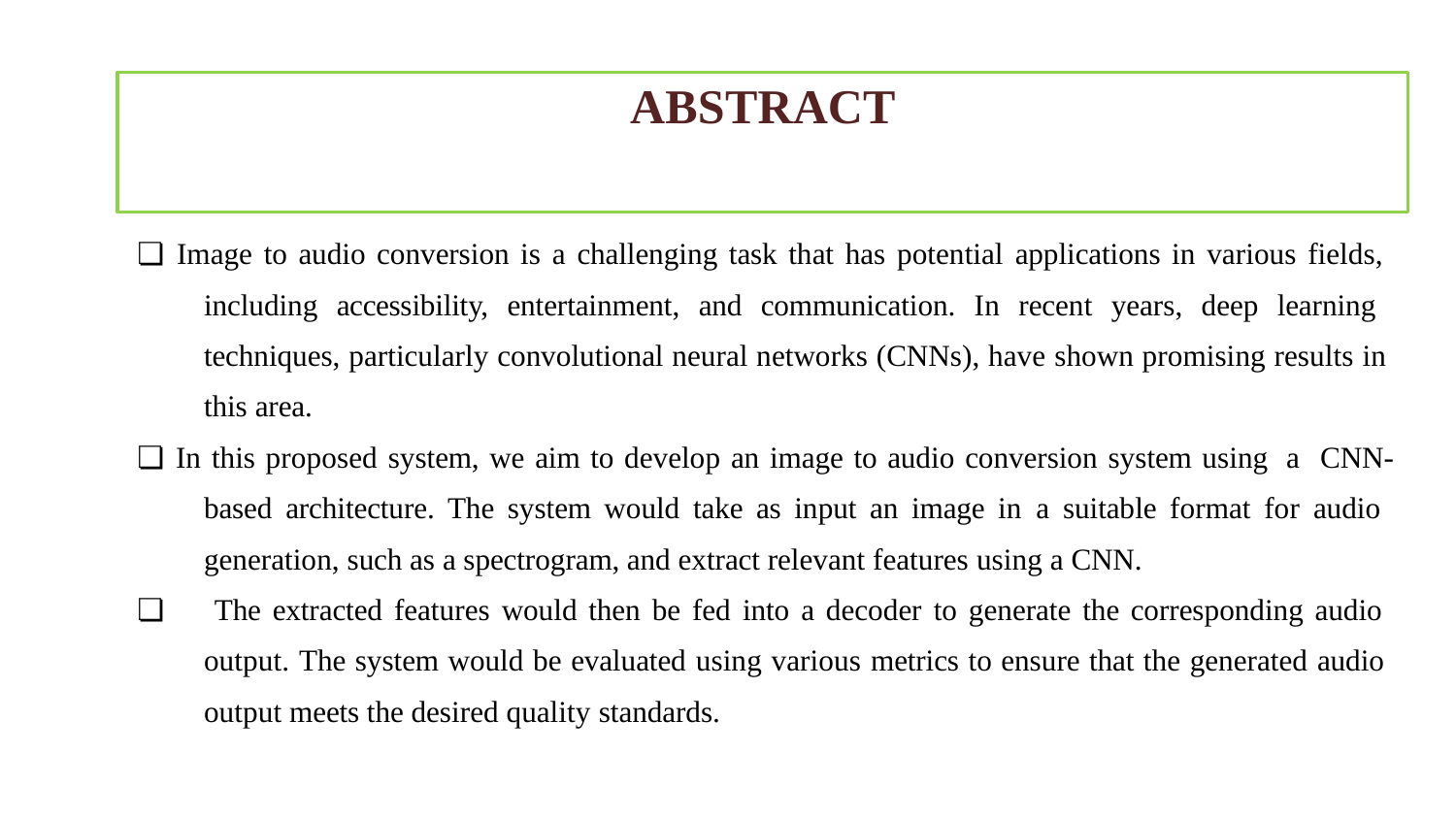

# ABSTRACT
❏ Image to audio conversion is a challenging task that has potential applications in various fields,  including accessibility, entertainment, and communication. In recent years, deep learning  techniques, particularly convolutional neural networks (CNNs), have shown promising results in  this area.
❏ In this proposed system, we aim to develop an image to audio conversion system using a  CNN-based architecture. The system would take as input an image in a suitable format for audio  generation, such as a spectrogram, and extract relevant features using a CNN.
❏    The extracted features would then be fed into a decoder to generate the corresponding audio  output. The system would be evaluated using various metrics to ensure that the generated audio  output meets the desired quality standards.